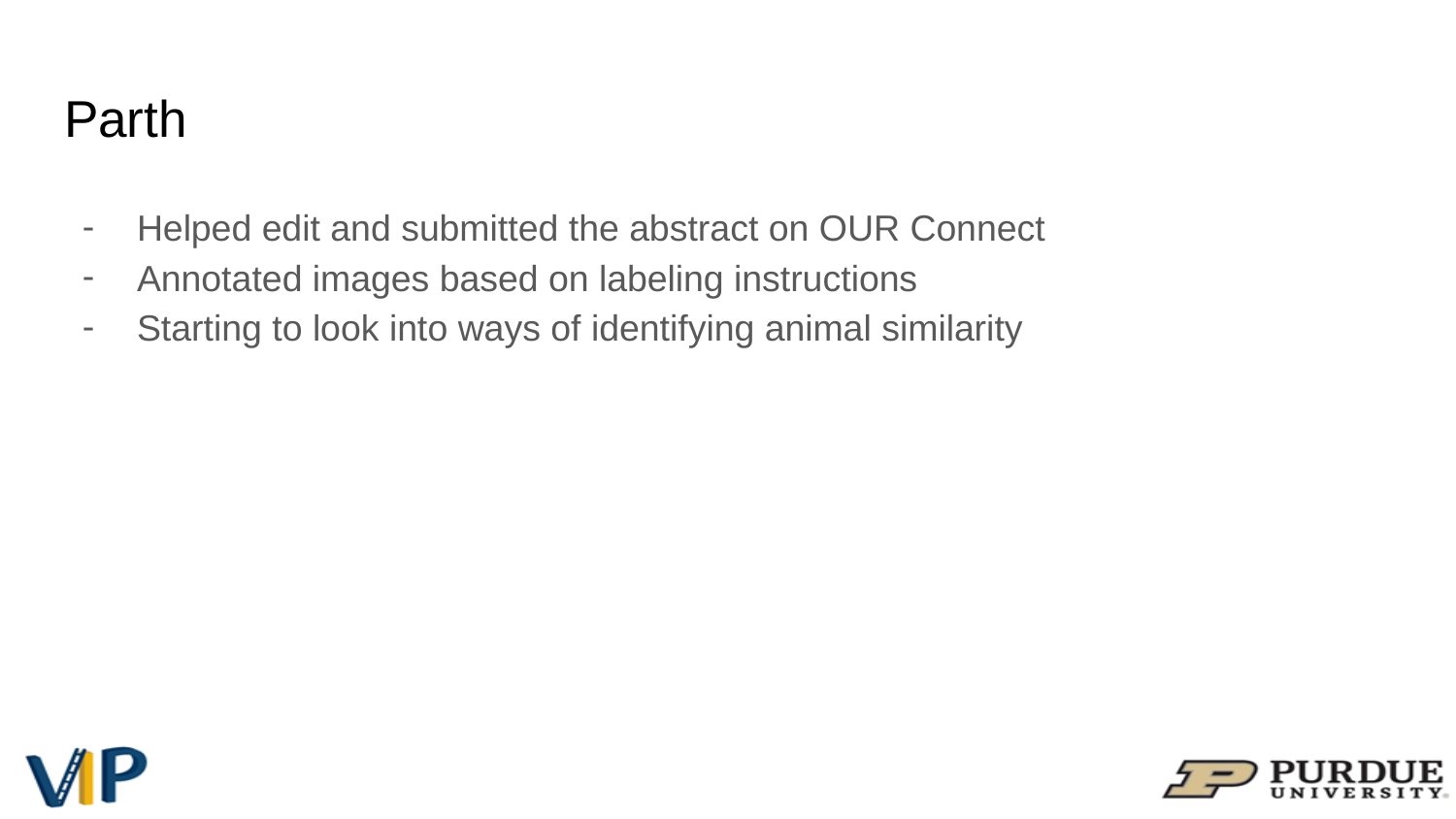

# Parth
Helped edit and submitted the abstract on OUR Connect
Annotated images based on labeling instructions
Starting to look into ways of identifying animal similarity